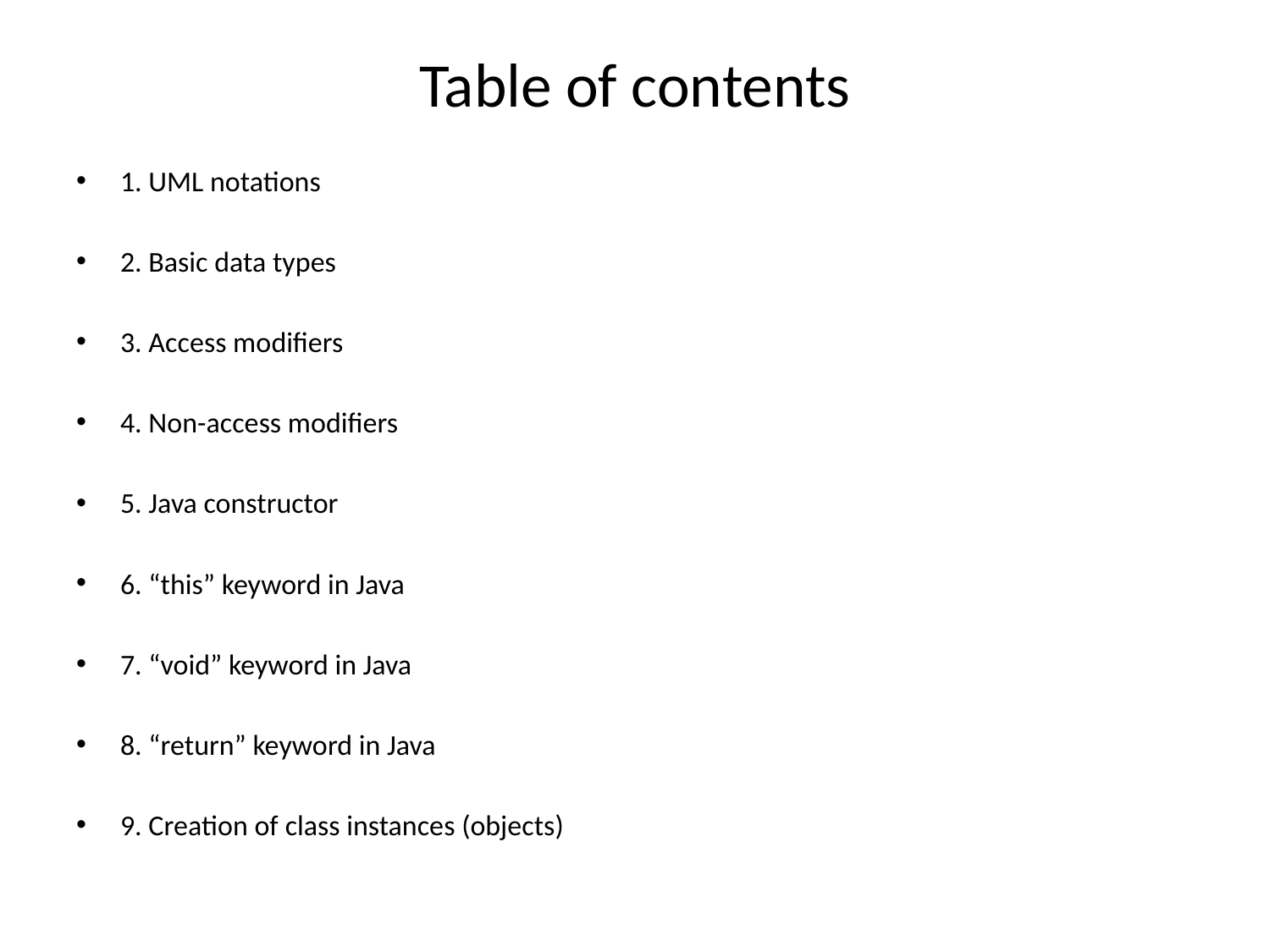

# Table of contents
1. UML notations

2. Basic data types

3. Access modifiers

4. Non-access modifiers

5. Java constructor

6. “this” keyword in Java

7. “void” keyword in Java

8. “return” keyword in Java

9. Creation of class instances (objects)